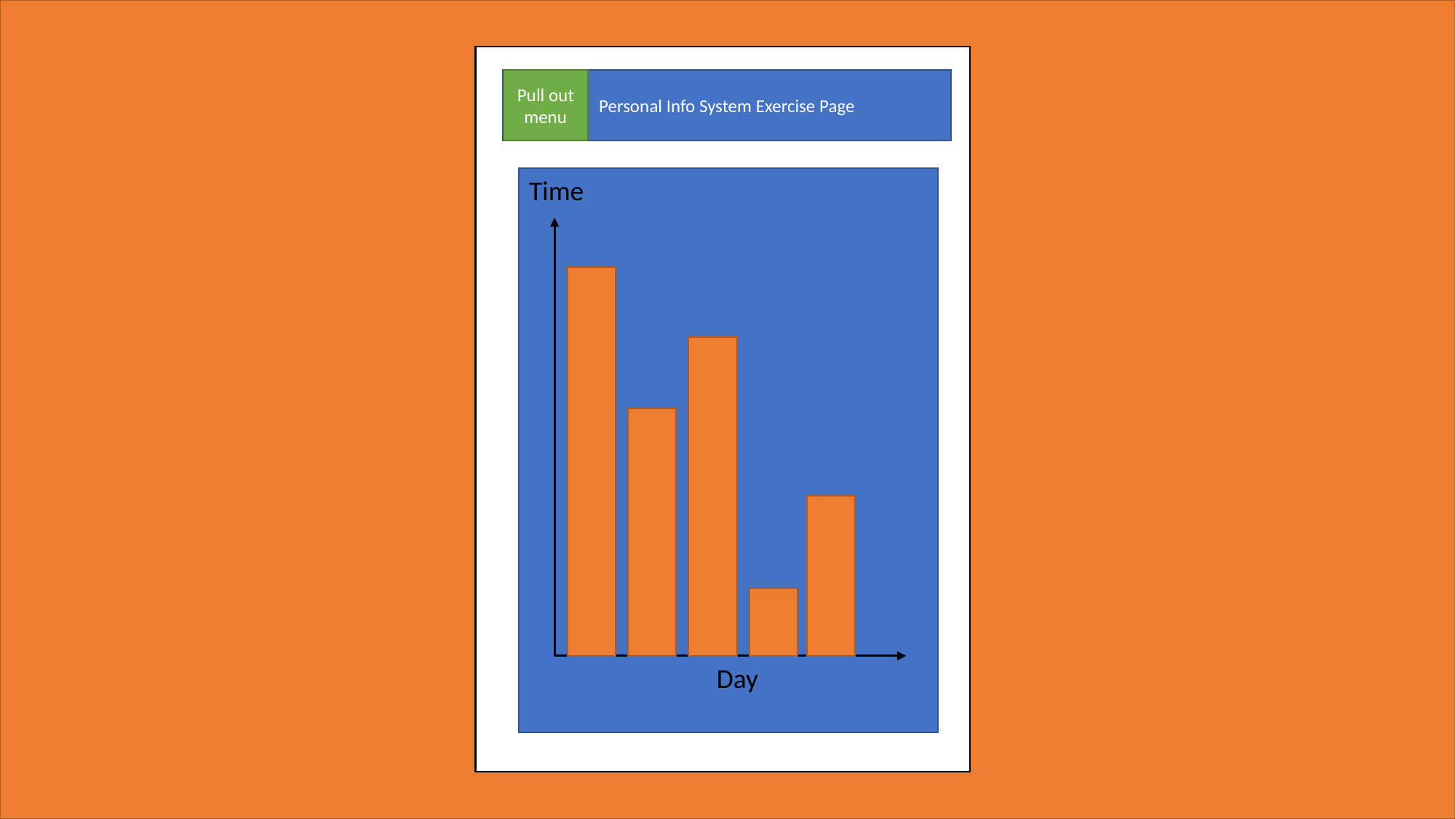

Personal Info System Exercise Page
Pull out menu

Time

Day